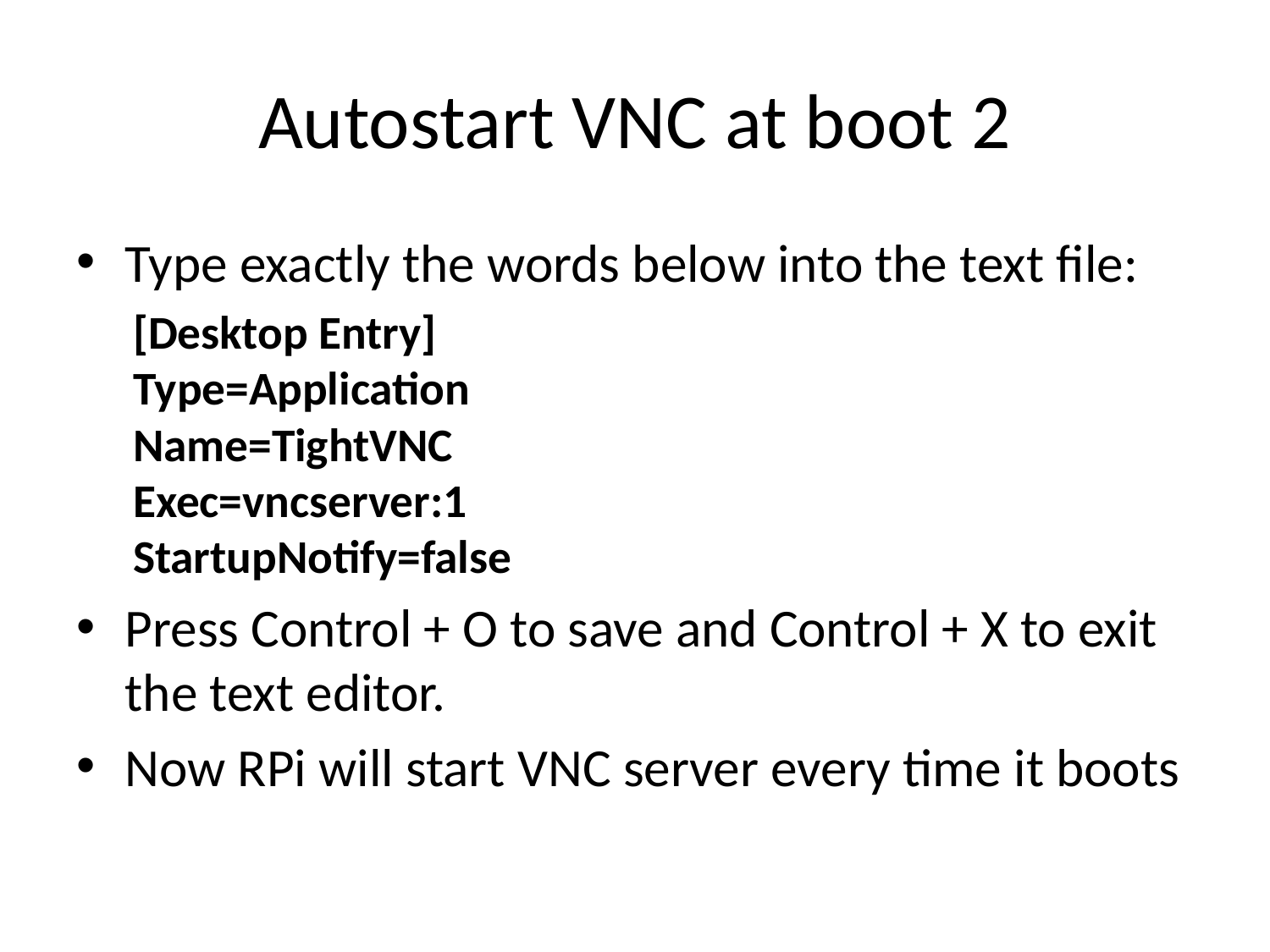

# Autostart VNC at boot 2
Type exactly the words below into the text file:
[Desktop Entry]
Type=Application
Name=TightVNC
Exec=vncserver:1
StartupNotify=false
Press Control + O to save and Control + X to exit the text editor.
Now RPi will start VNC server every time it boots